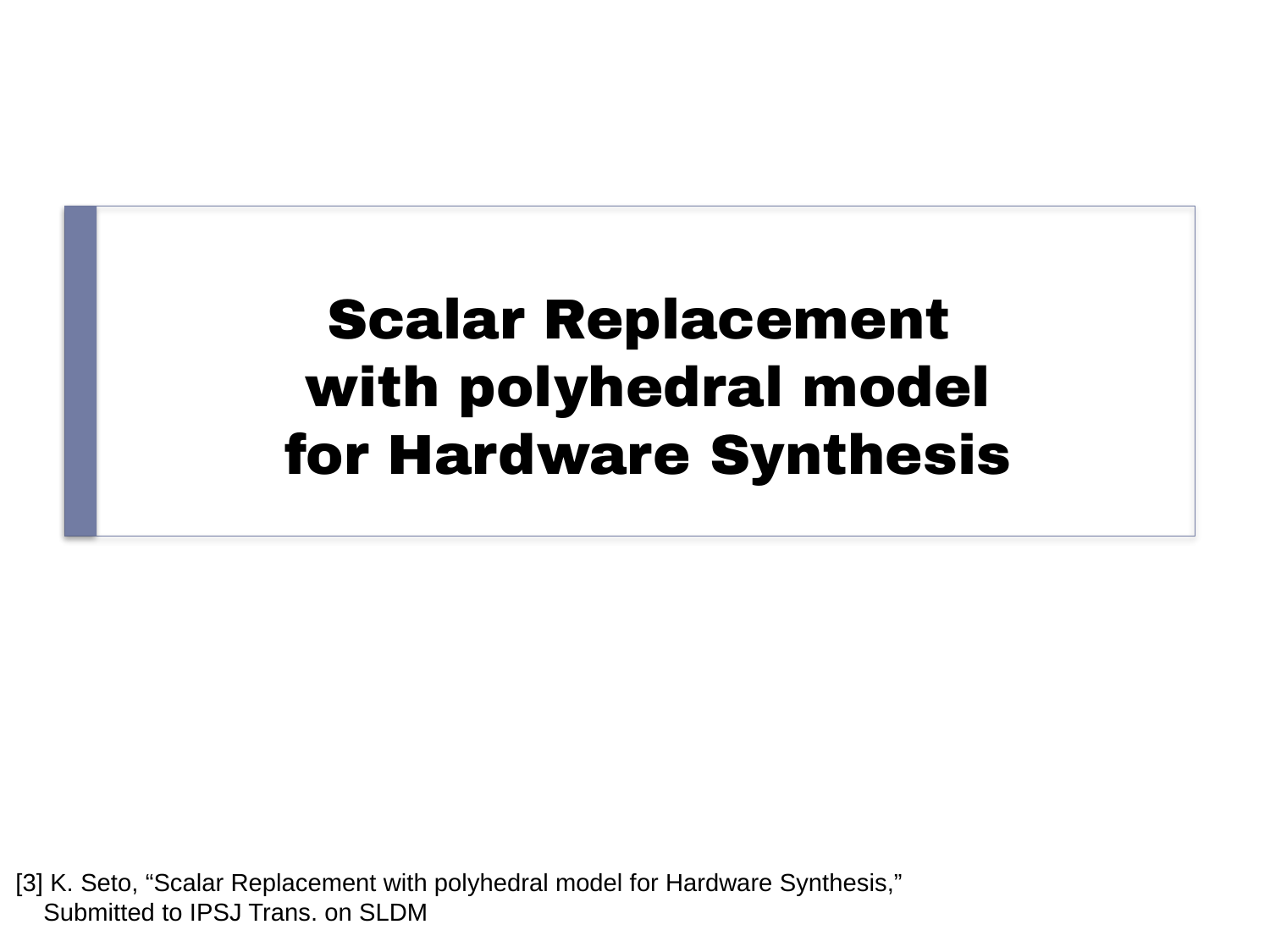

# Scalar Replacement with polyhedral model for Hardware Synthesis
[3] K. Seto, “Scalar Replacement with polyhedral model for Hardware Synthesis,”
    Submitted to IPSJ Trans. on SLDM
12